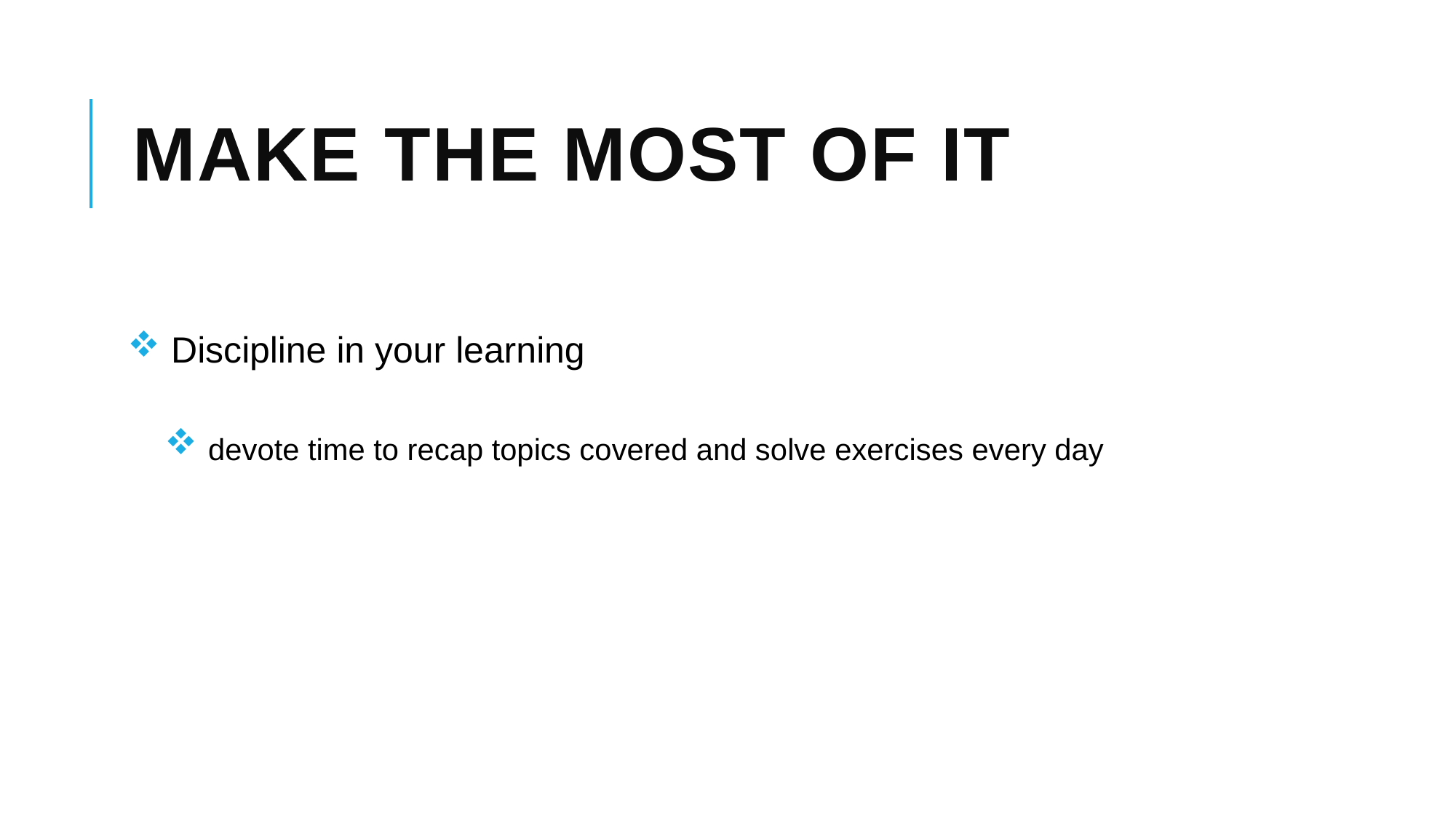

# MAKE THE MOST OF IT
 Discipline in your learning
 devote time to recap topics covered and solve exercises every day